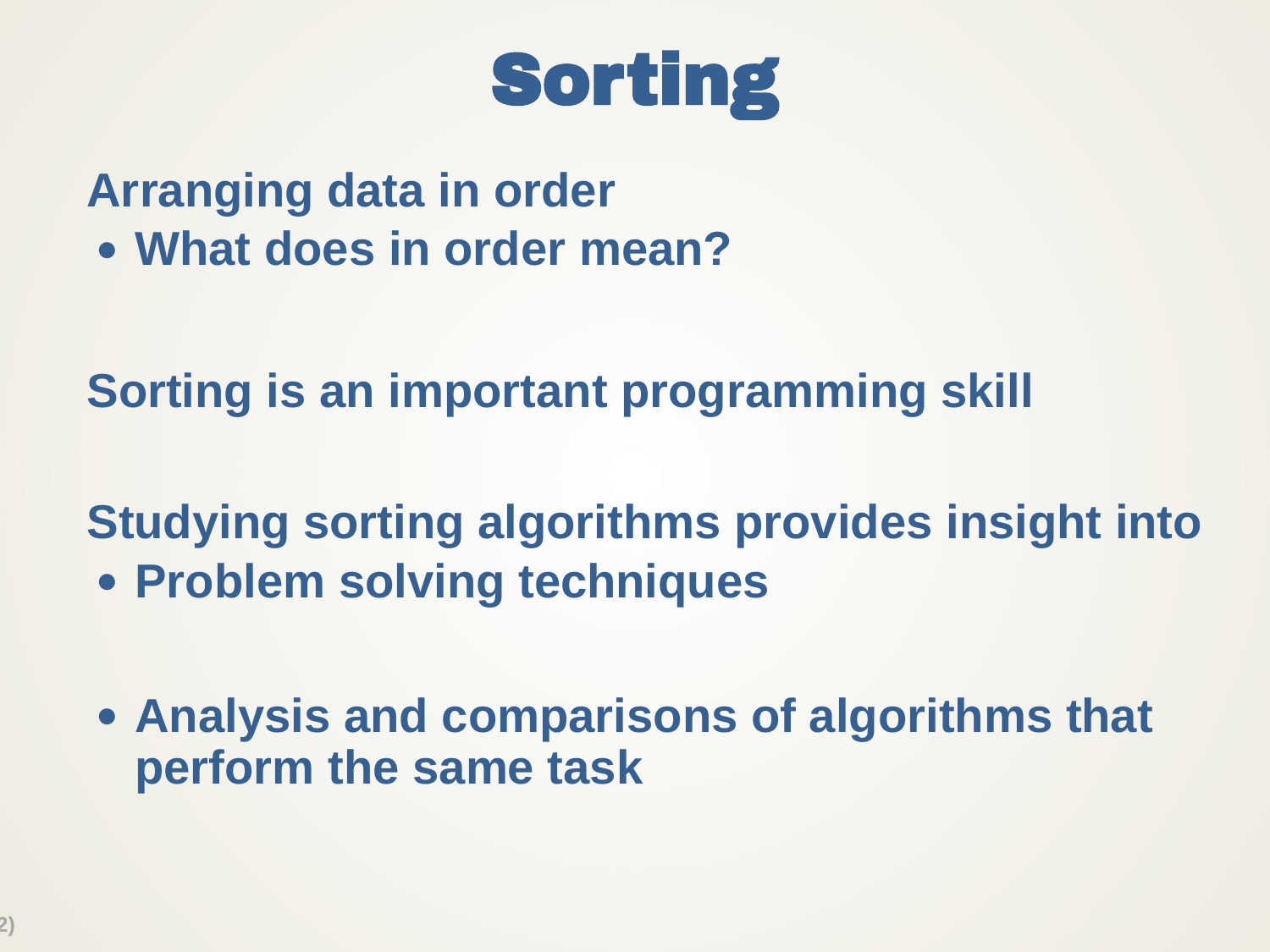

# Sorting
Arranging data in order
What does in order mean?

Sorting is an important programming skill

Studying sorting algorithms provides insight into
Problem solving techniques

Analysis and comparisons of algorithms that perform the same task